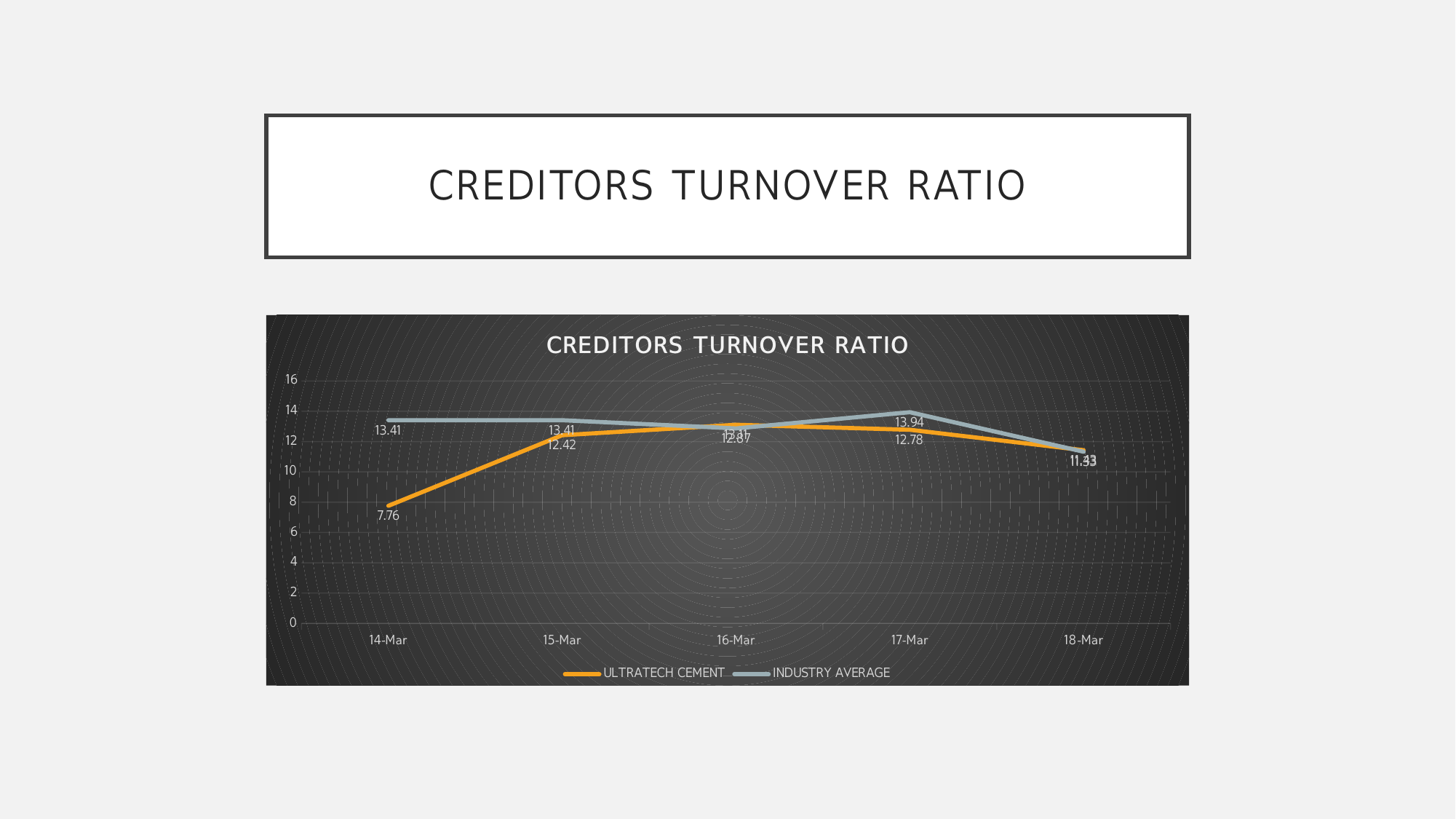

# CREDITORS TURNOVER RATIO

### Chart: CREDITORS TURNOVER RATIO

| Category | ULTRATECH CEMENT | INDUSTRY AVERAGE |
|---|---|---|
| 43173 | 7.76 | 13.41 |
| 43174 | 12.42 | 13.41 |
| 43175 | 13.11 | 12.87 |
| 43176 | 12.78 | 13.94 |
| 43177 | 11.43 | 11.33 |